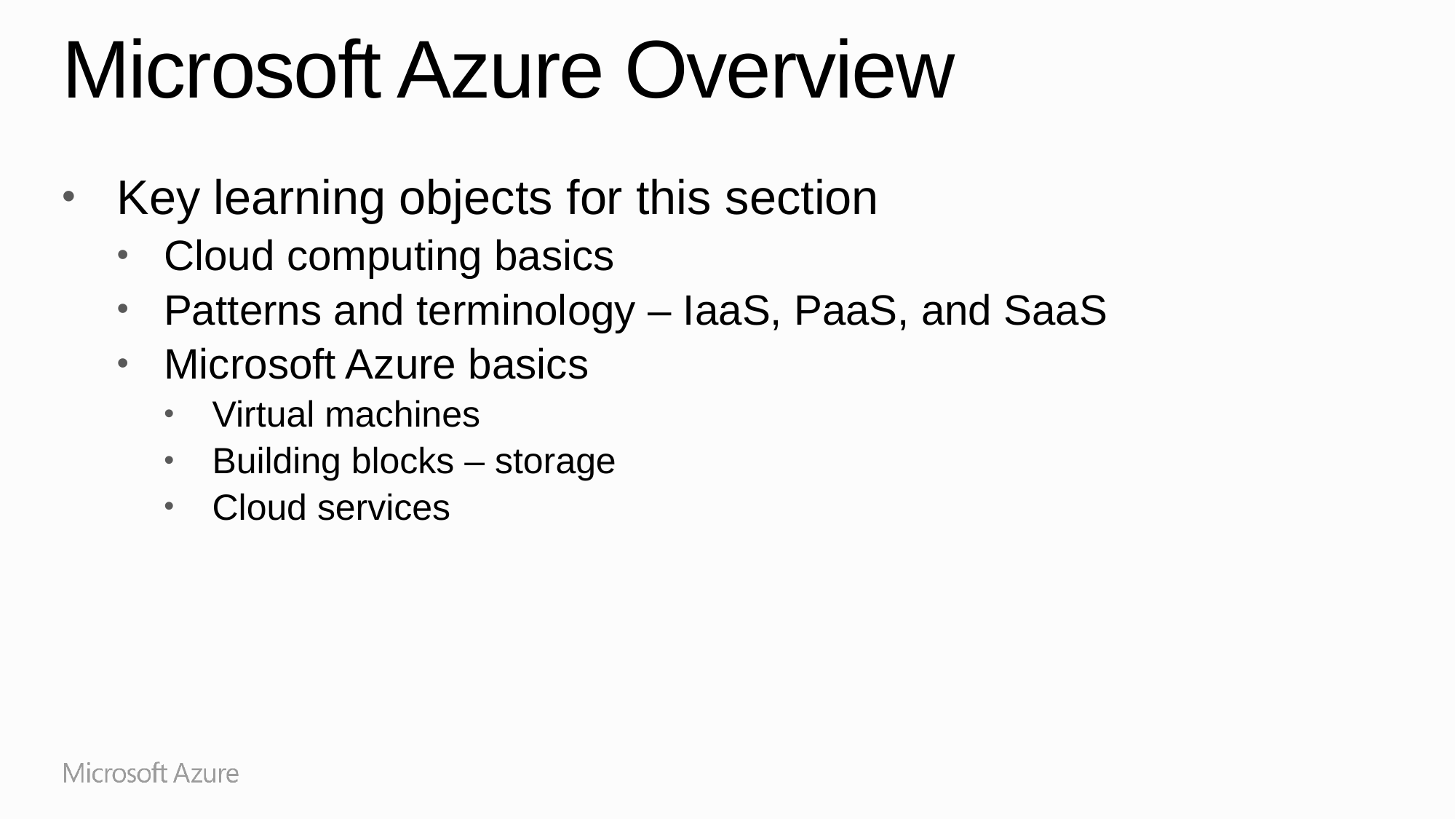

# Microsoft Azure Overview
Key learning objects for this section
Cloud computing basics
Patterns and terminology – IaaS, PaaS, and SaaS
Microsoft Azure basics
Virtual machines
Building blocks – storage
Cloud services